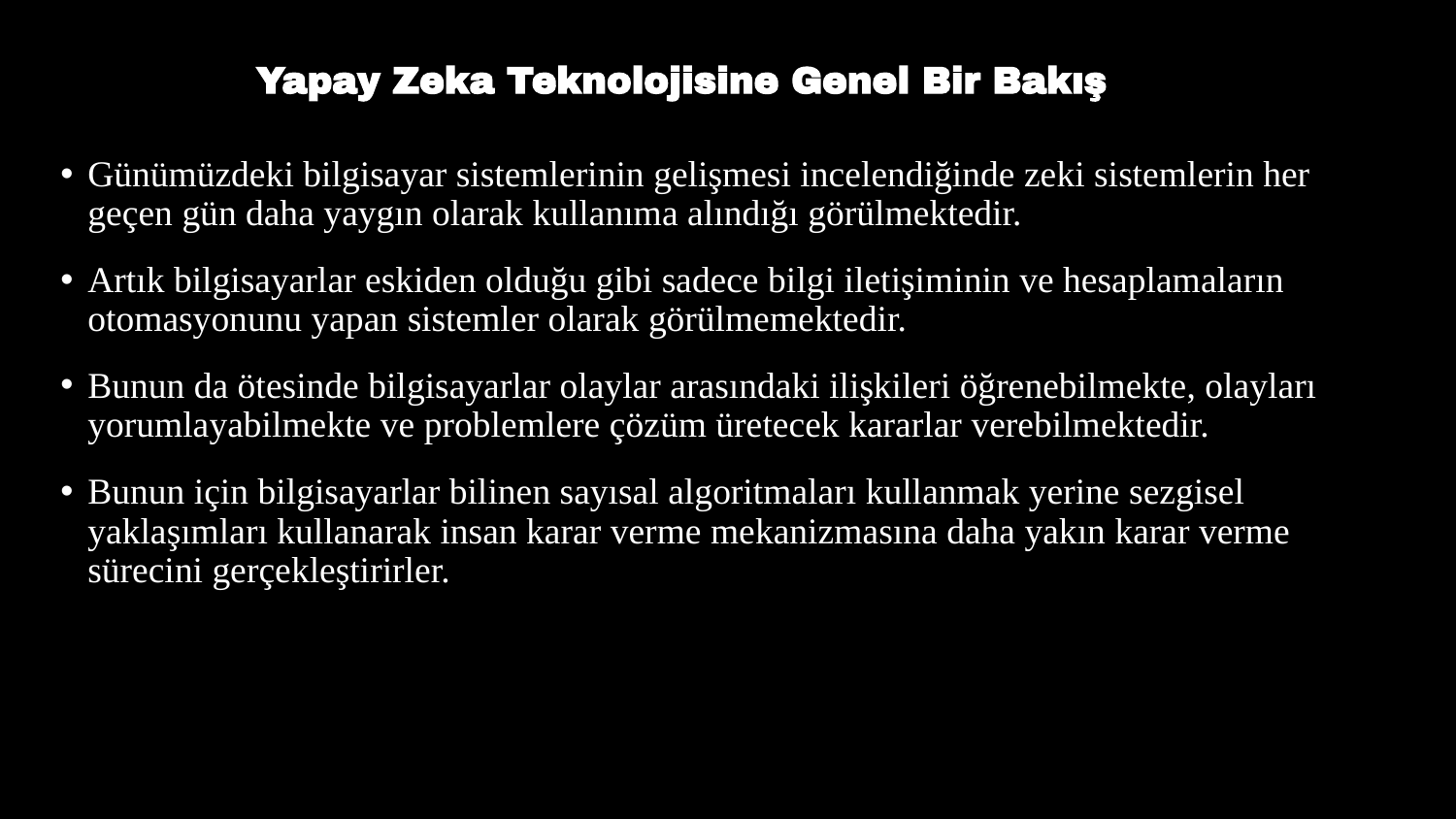

# Yapay Zeka Teknolojisine Genel Bir Bakış
Günümüzdeki bilgisayar sistemlerinin gelişmesi incelendiğinde zeki sistemlerin her geçen gün daha yaygın olarak kullanıma alındığı görülmektedir.
Artık bilgisayarlar eskiden olduğu gibi sadece bilgi iletişiminin ve hesaplamaların otomasyonunu yapan sistemler olarak görülmemektedir.
Bunun da ötesinde bilgisayarlar olaylar arasındaki ilişkileri öğrenebilmekte, olayları yorumlayabilmekte ve problemlere çözüm üretecek kararlar verebilmektedir.
Bunun için bilgisayarlar bilinen sayısal algoritmaları kullanmak yerine sezgisel yaklaşımları kullanarak insan karar verme mekanizmasına daha yakın karar verme sürecini gerçekleştirirler.